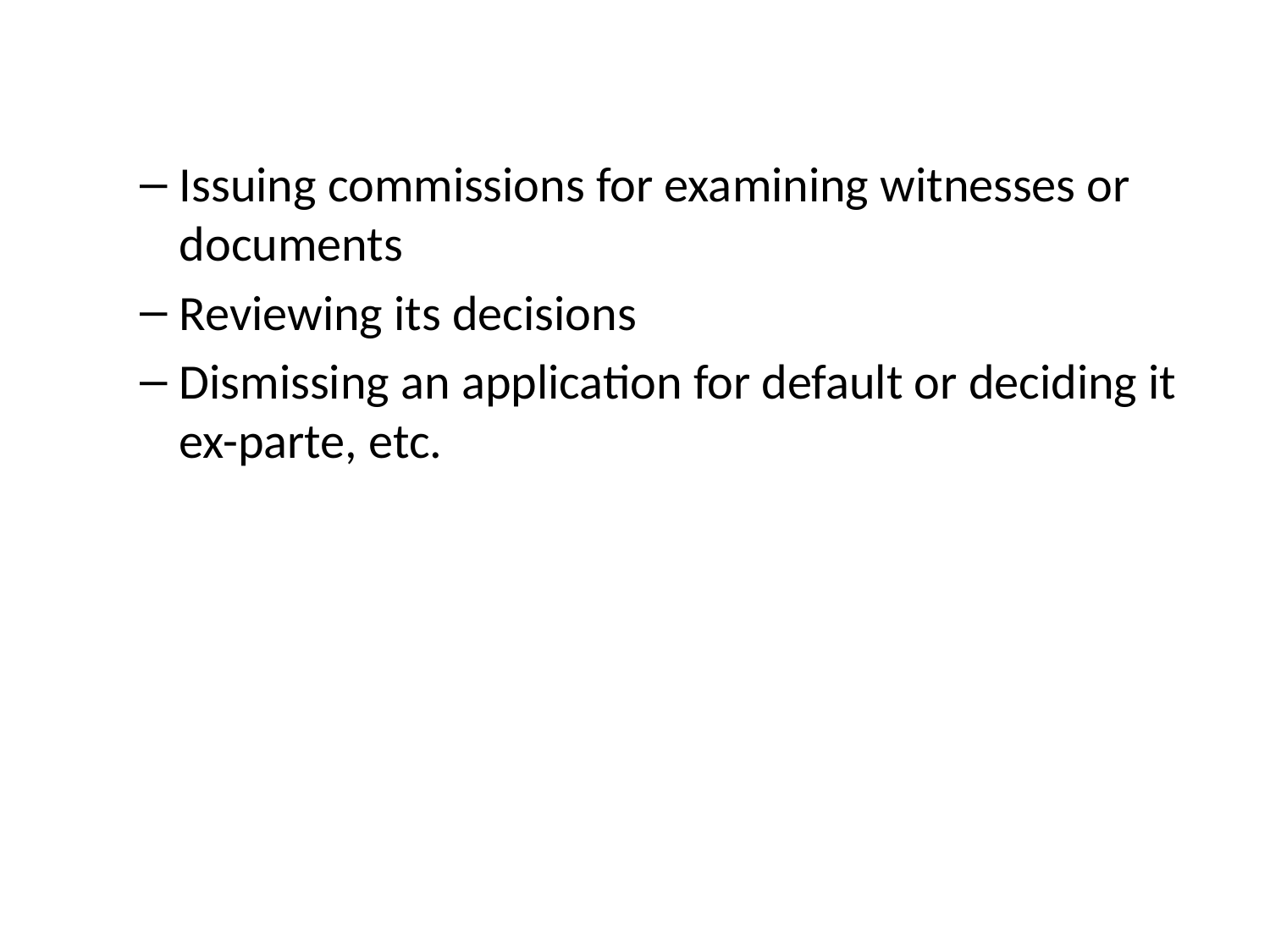

Issuing commissions for examining witnesses or documents
Reviewing its decisions
Dismissing an application for default or deciding it ex-parte, etc.